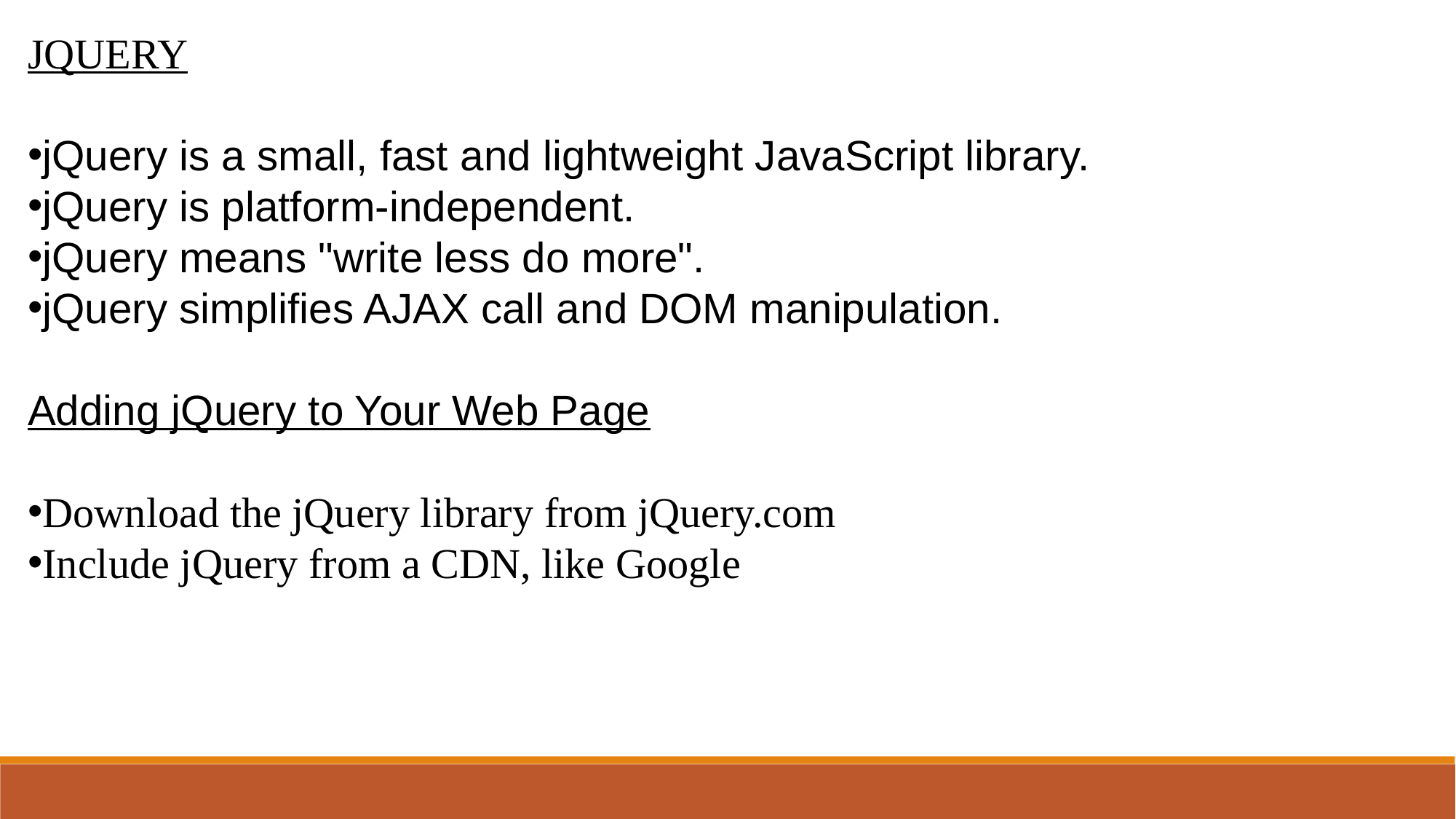

JQUERY

jQuery is a small, fast and lightweight JavaScript library.
jQuery is platform-independent.
jQuery means "write less do more".
jQuery simplifies AJAX call and DOM manipulation.

Adding jQuery to Your Web Page

Download the jQuery library from jQuery.com
Include jQuery from a CDN, like Google